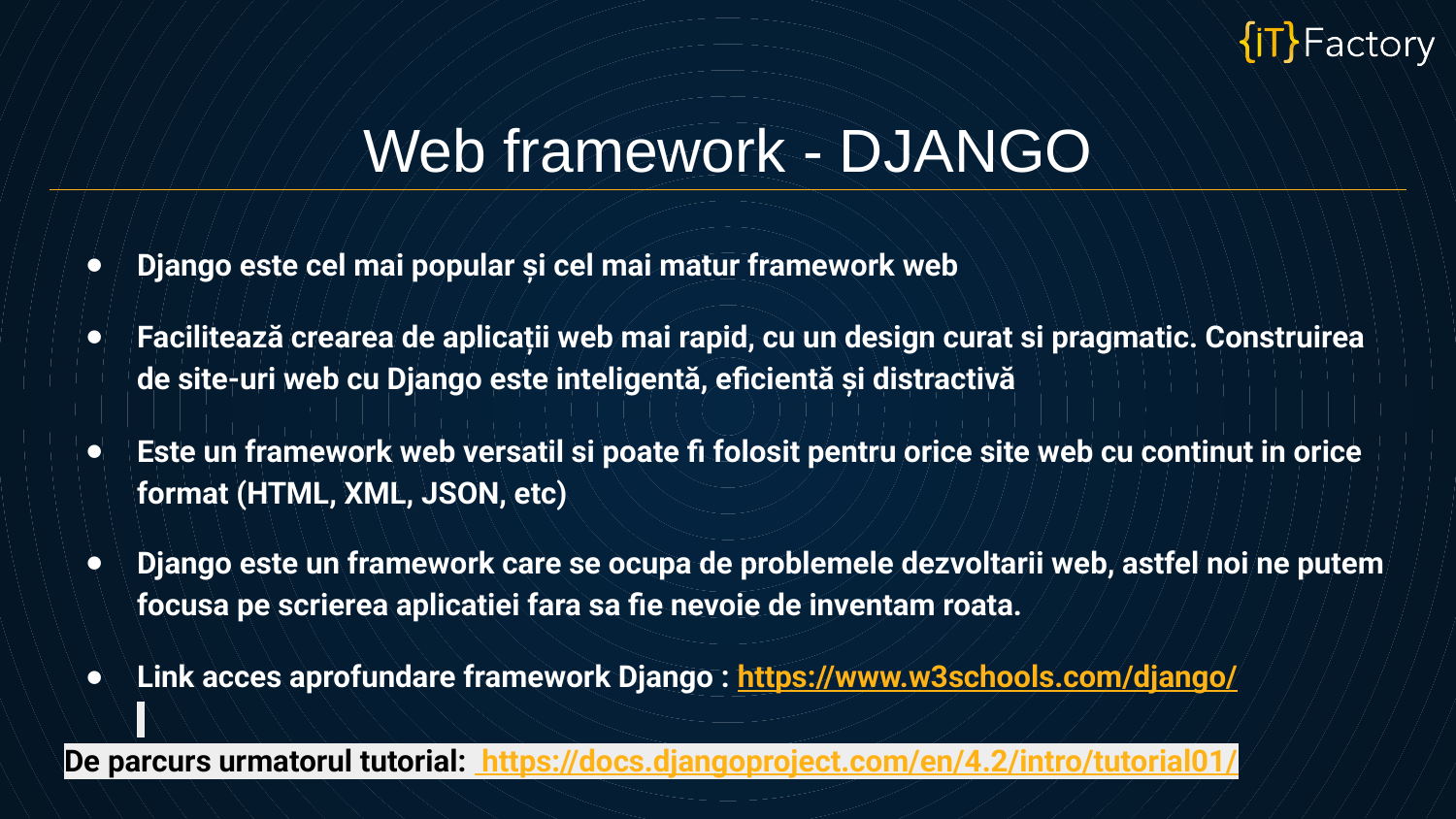

Web framework - DJANGO
Django este cel mai popular și cel mai matur framework web

Facilitează crearea de aplicații web mai rapid, cu un design curat si pragmatic. Construirea de site-uri web cu Django este inteligentă, eficientă și distractivă

Este un framework web versatil si poate fi folosit pentru orice site web cu continut in orice format (HTML, XML, JSON, etc)

Django este un framework care se ocupa de problemele dezvoltarii web, astfel noi ne putem focusa pe scrierea aplicatiei fara sa fie nevoie de inventam roata.

Link acces aprofundare framework Django : https://www.w3schools.com/django/

De parcurs urmatorul tutorial:  https://docs.djangoproject.com/en/4.2/intro/tutorial01/